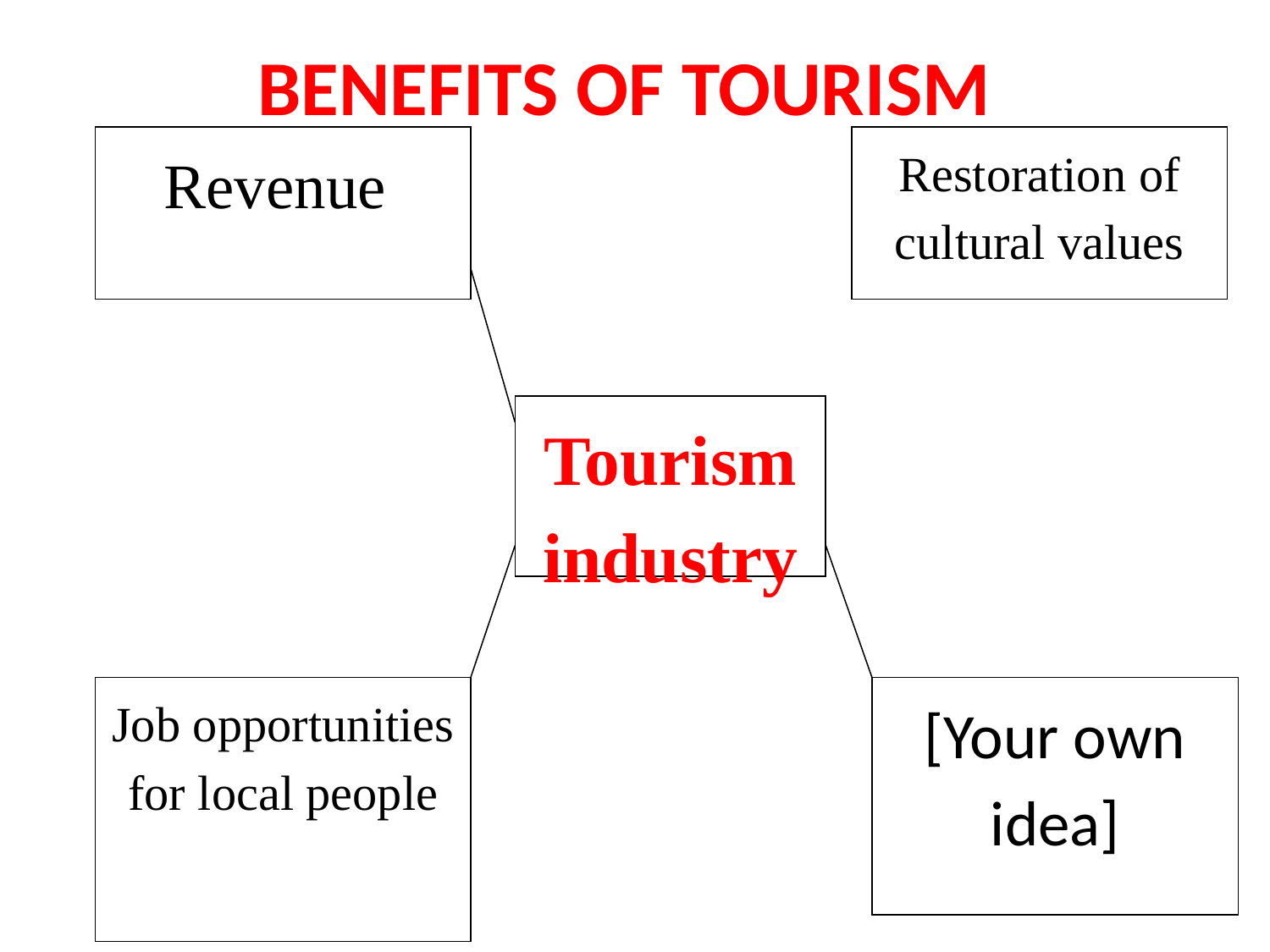

# BENEFITS OF TOURISM
Revenue
Restoration of cultural values
Tourism industry
Job opportunities for local people
[Your own idea]